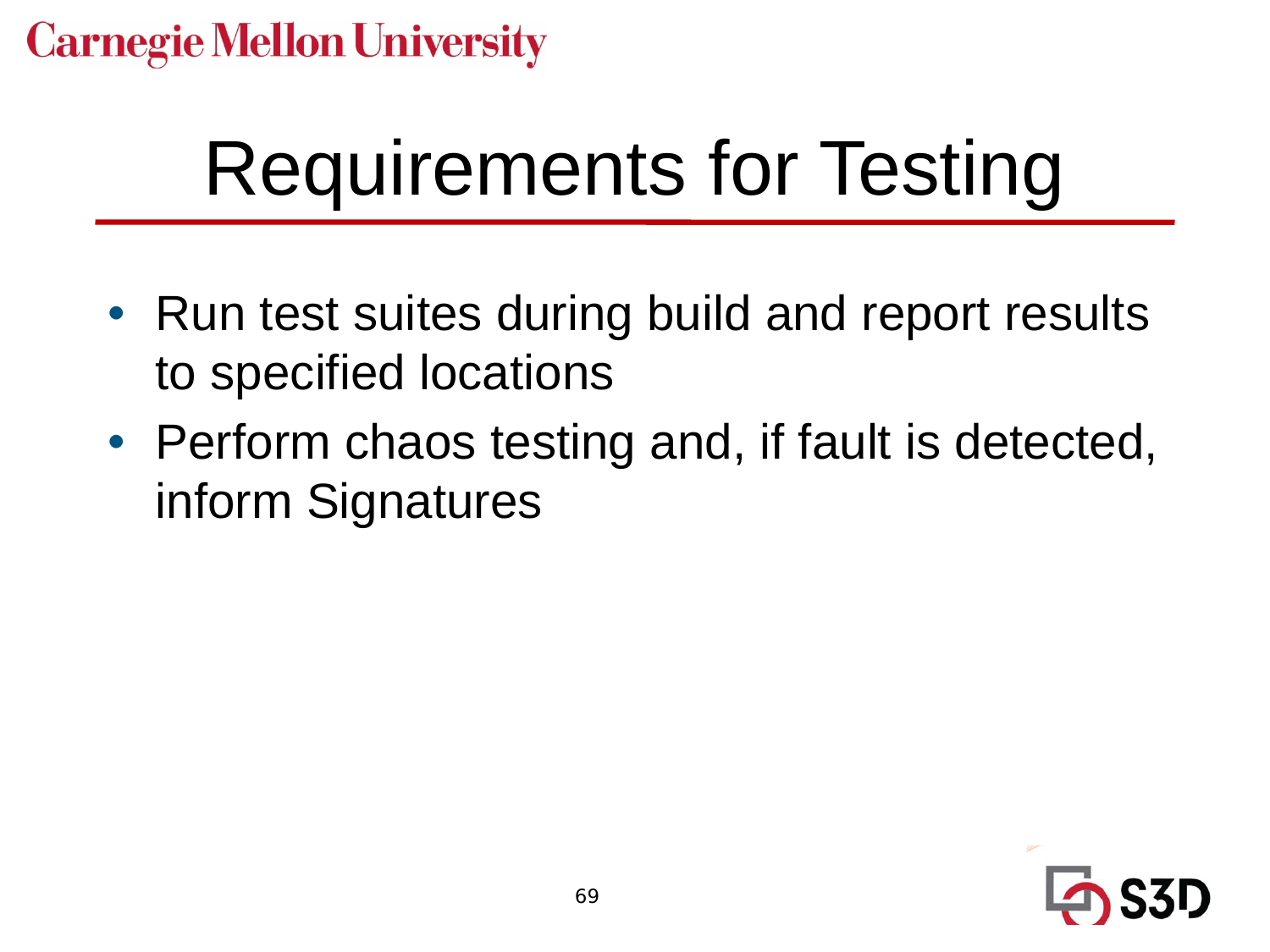

# Requirements for Testing
Run test suites during build and report results to specified locations
Perform chaos testing and, if fault is detected, inform Signatures